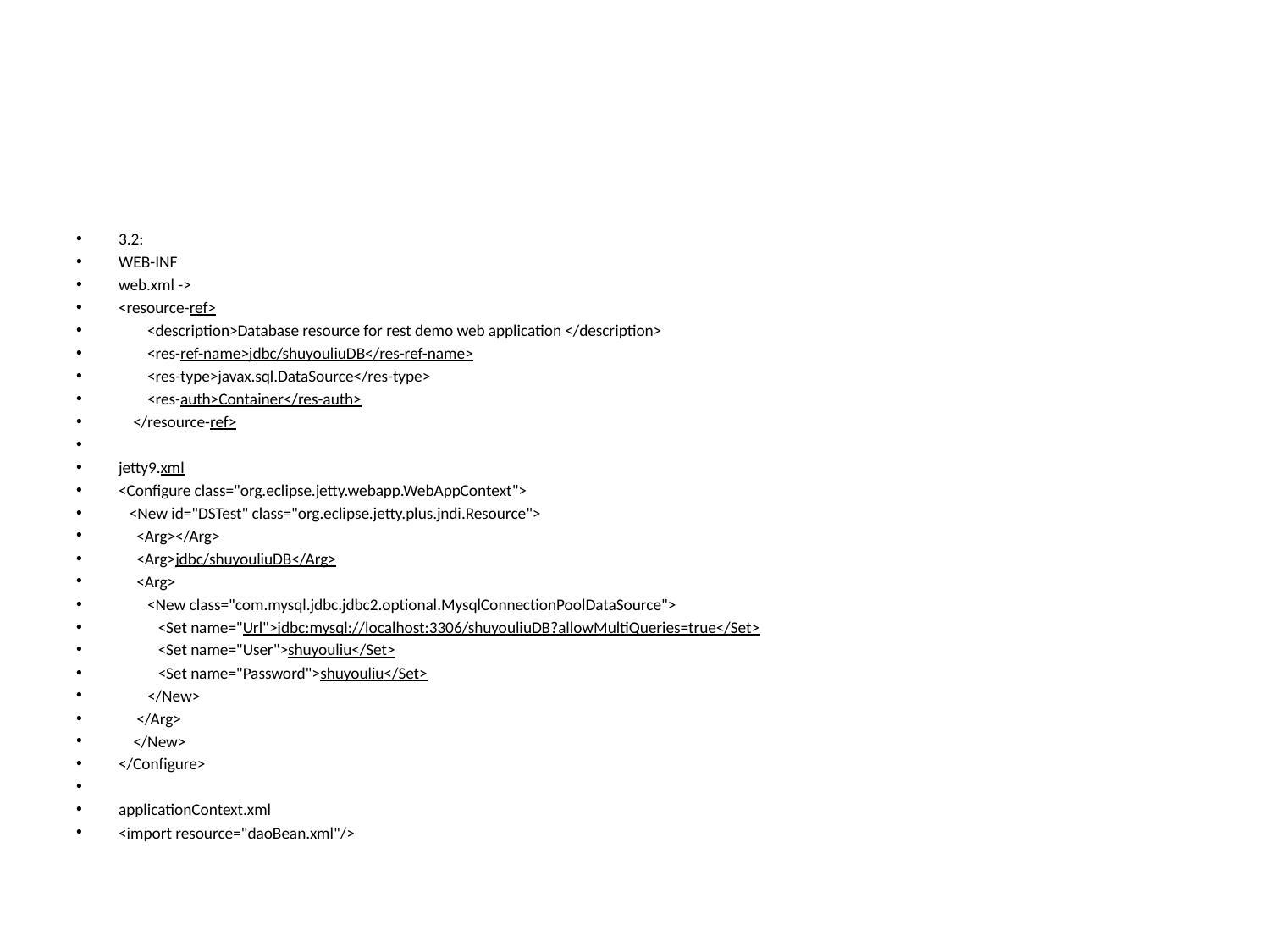

#
3.2:
WEB-INF
web.xml ->
<resource-ref>
        <description>Database resource for rest demo web application </description>
        <res-ref-name>jdbc/shuyouliuDB</res-ref-name>
        <res-type>javax.sql.DataSource</res-type>
        <res-auth>Container</res-auth>
    </resource-ref>

jetty9.xml
<Configure class="org.eclipse.jetty.webapp.WebAppContext">
   <New id="DSTest" class="org.eclipse.jetty.plus.jndi.Resource">
     <Arg></Arg>
     <Arg>jdbc/shuyouliuDB</Arg>
     <Arg>
        <New class="com.mysql.jdbc.jdbc2.optional.MysqlConnectionPoolDataSource">
           <Set name="Url">jdbc:mysql://localhost:3306/shuyouliuDB?allowMultiQueries=true</Set>
           <Set name="User">shuyouliu</Set>
           <Set name="Password">shuyouliu</Set>
        </New>
     </Arg>
    </New>
</Configure>

applicationContext.xml
<import resource="daoBean.xml"/>